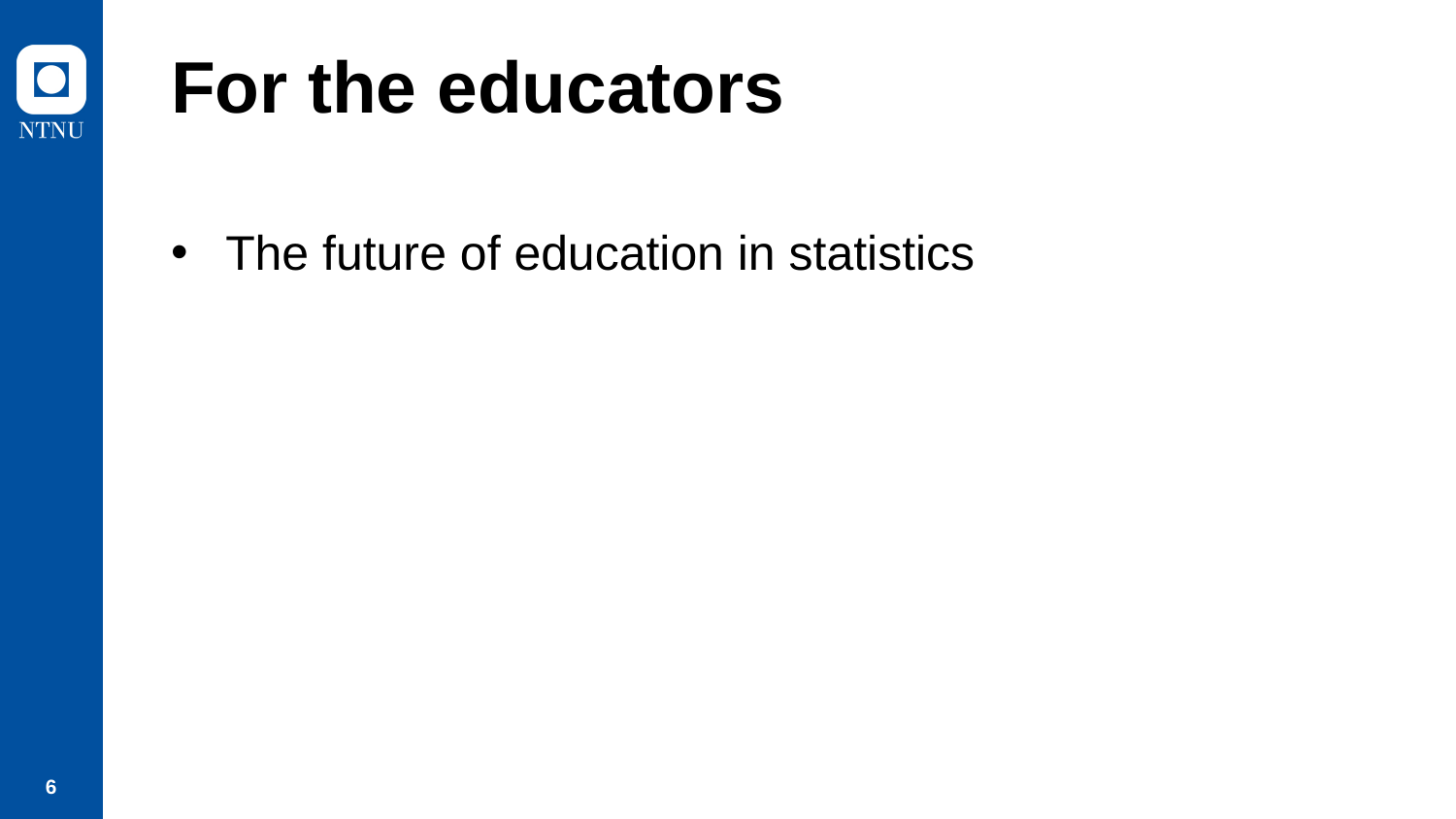

# For the educators
The future of education in statistics